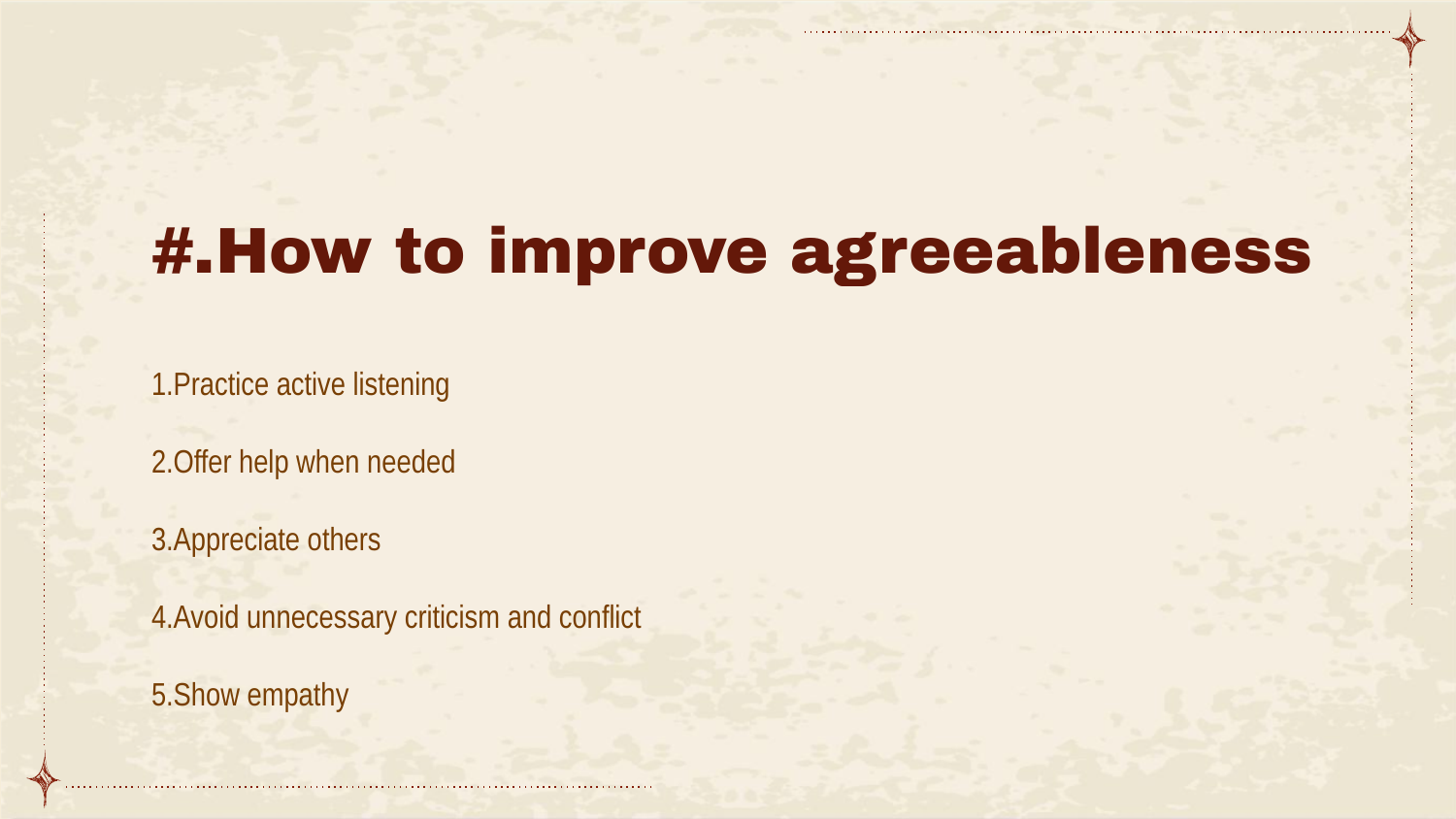

#.How to improve agreeableness

1.Practice active listening

2.Offer help when needed

3.Appreciate others

4.Avoid unnecessary criticism and conflict

5.Show empathy